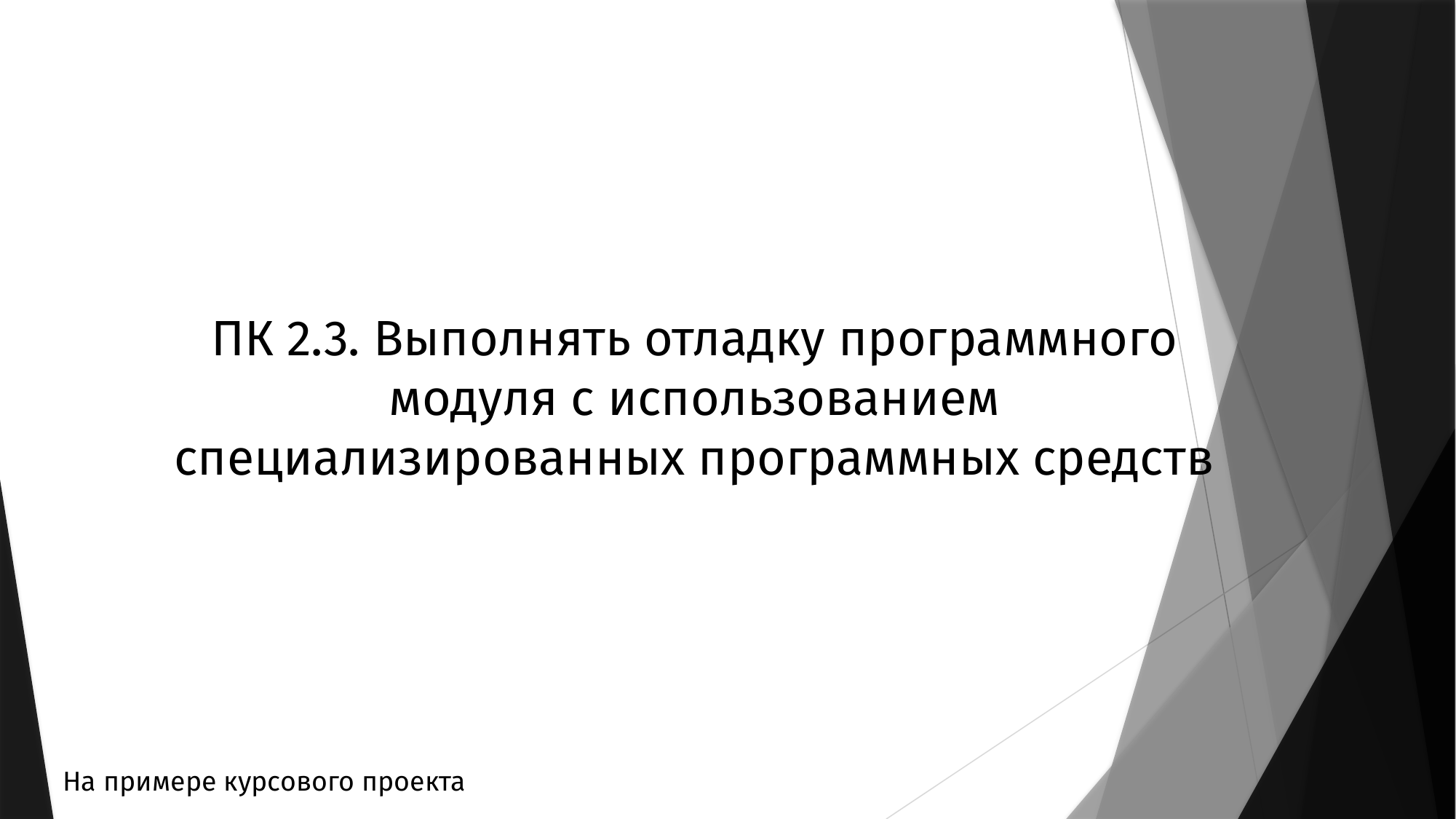

ПК 2.3. Выполнять отладку программного модуля с использованием специализированных программных средств
На примере курсового проекта